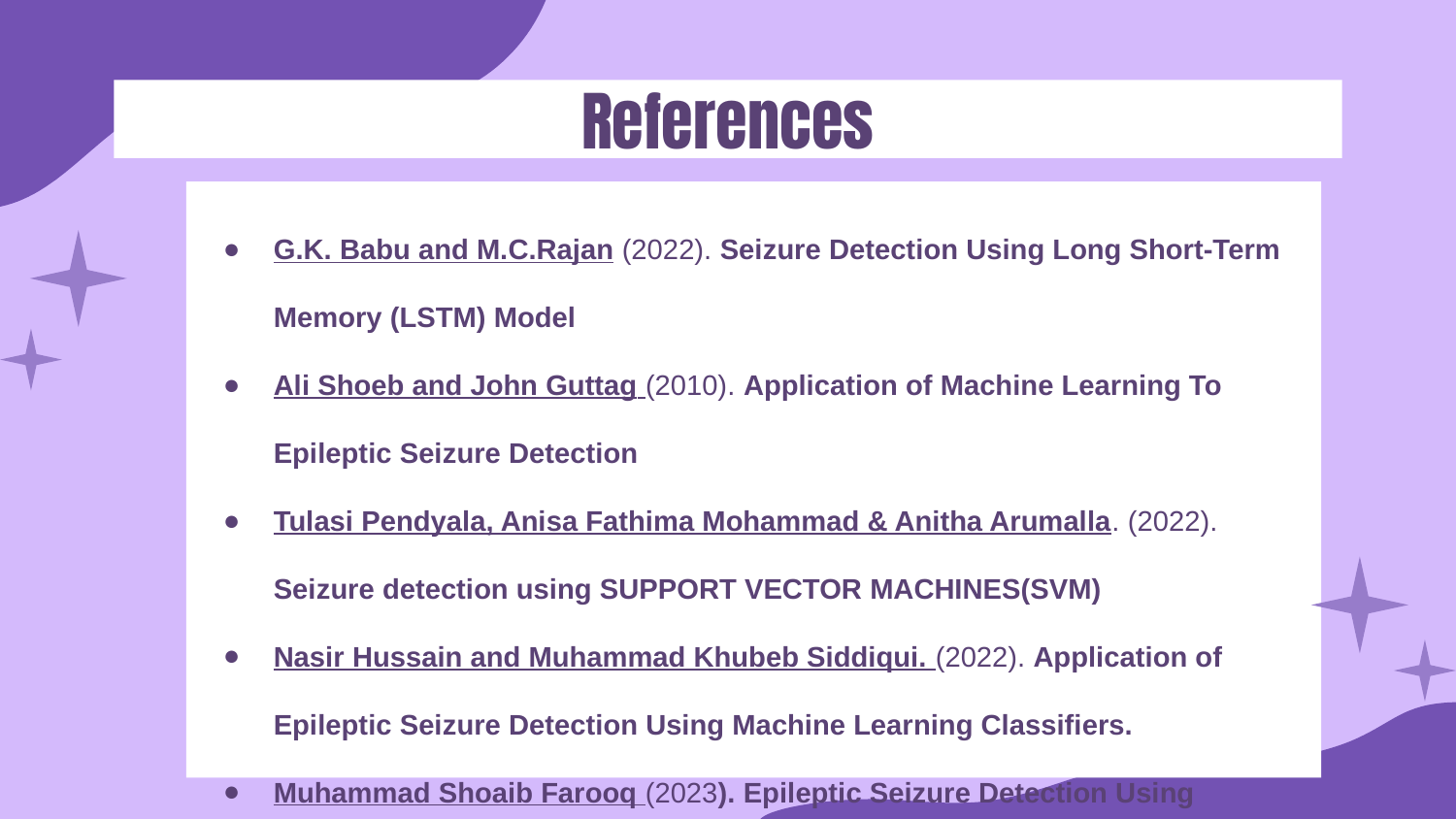

# References

G.K. Babu and M.C.Rajan (2022). Seizure Detection Using Long Short-Term Memory (LSTM) Model
Ali Shoeb and John Guttag (2010). Application of Machine Learning To Epileptic Seizure Detection
Tulasi Pendyala, Anisa Fathima Mohammad & Anitha Arumalla. (2022). Seizure detection using SUPPORT VECTOR MACHINES(SVM)
Nasir Hussain and Muhammad Khubeb Siddiqui. (2022). Application of Epileptic Seizure Detection Using Machine Learning Classifiers.
Muhammad Shoaib Farooq (2023). Epileptic Seizure Detection Using Machine Learning: Taxonomy, Opportunities, and Challenges.